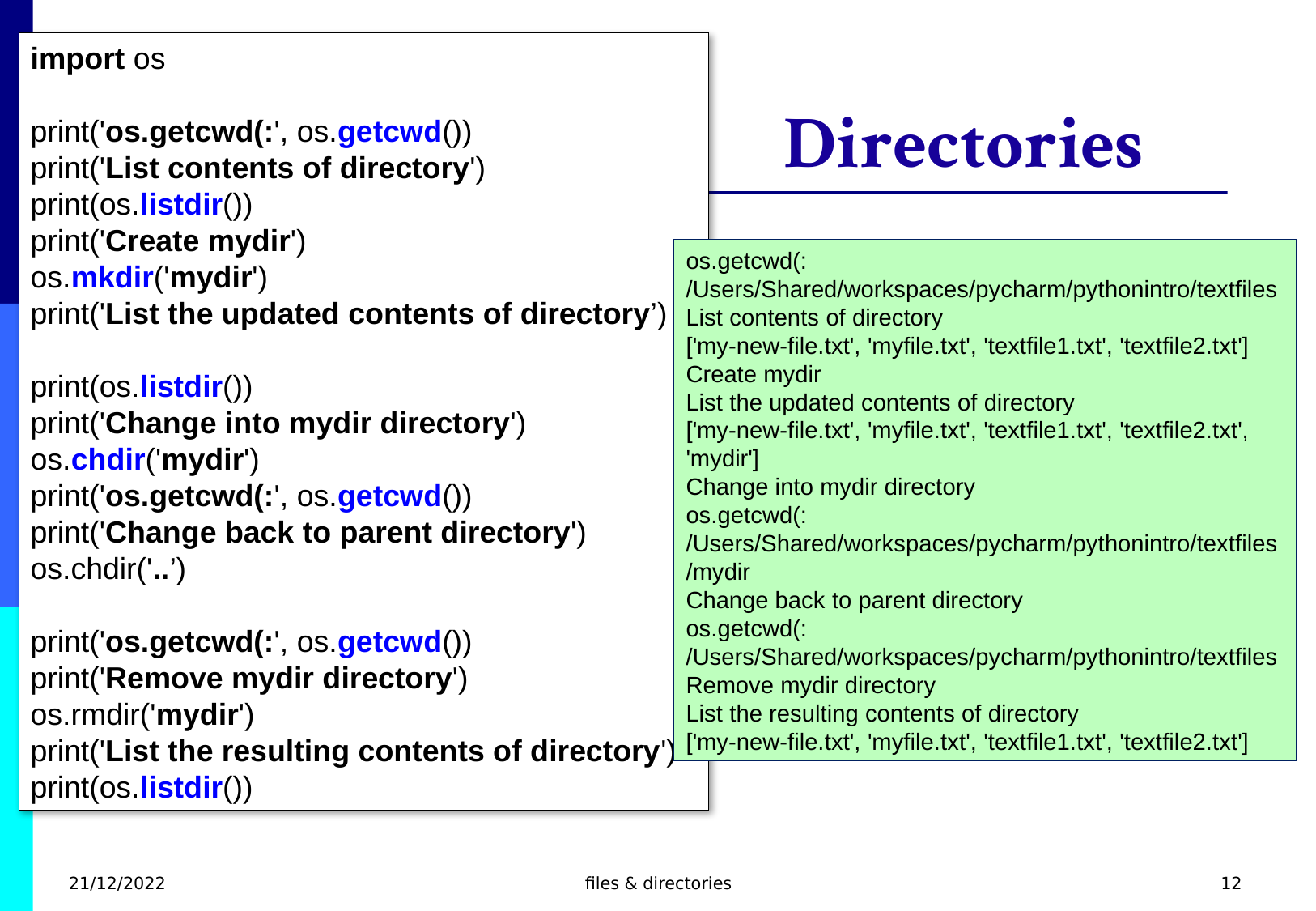

import os
print('os.getcwd(:', os.getcwd())
print('List contents of directory')
print(os.listdir())
print('Create mydir')
os.mkdir('mydir')
print('List the updated contents of directory’)
print(os.listdir())
print('Change into mydir directory')
os.chdir('mydir')
print('os.getcwd(:', os.getcwd())
print('Change back to parent directory')
os.chdir('..’)
print('os.getcwd(:', os.getcwd())
print('Remove mydir directory')
os.rmdir('mydir')
print('List the resulting contents of directory')
print(os.listdir())
# Directories
os.getcwd(: /Users/Shared/workspaces/pycharm/pythonintro/textfiles
List contents of directory
['my-new-file.txt', 'myfile.txt', 'textfile1.txt', 'textfile2.txt']
Create mydir
List the updated contents of directory
['my-new-file.txt', 'myfile.txt', 'textfile1.txt', 'textfile2.txt', 'mydir']
Change into mydir directory
os.getcwd(: /Users/Shared/workspaces/pycharm/pythonintro/textfiles/mydir
Change back to parent directory
os.getcwd(: /Users/Shared/workspaces/pycharm/pythonintro/textfiles
Remove mydir directory
List the resulting contents of directory
['my-new-file.txt', 'myfile.txt', 'textfile1.txt', 'textfile2.txt']
21/12/2022
files & directories
12